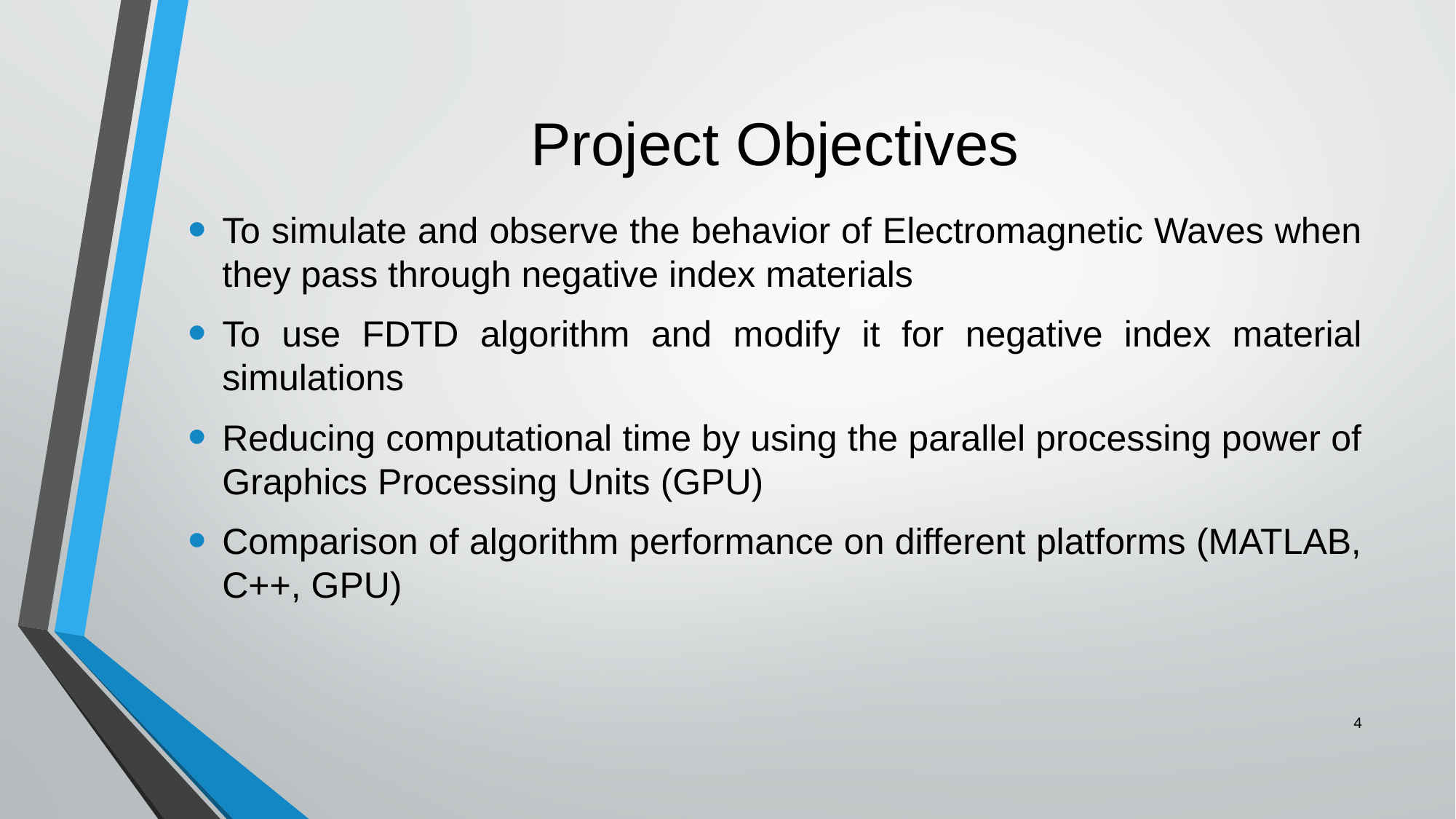

# Project Objectives
To simulate and observe the behavior of Electromagnetic Waves when they pass through negative index materials
To use FDTD algorithm and modify it for negative index material simulations
Reducing computational time by using the parallel processing power of Graphics Processing Units (GPU)
Comparison of algorithm performance on different platforms (MATLAB, C++, GPU)
4